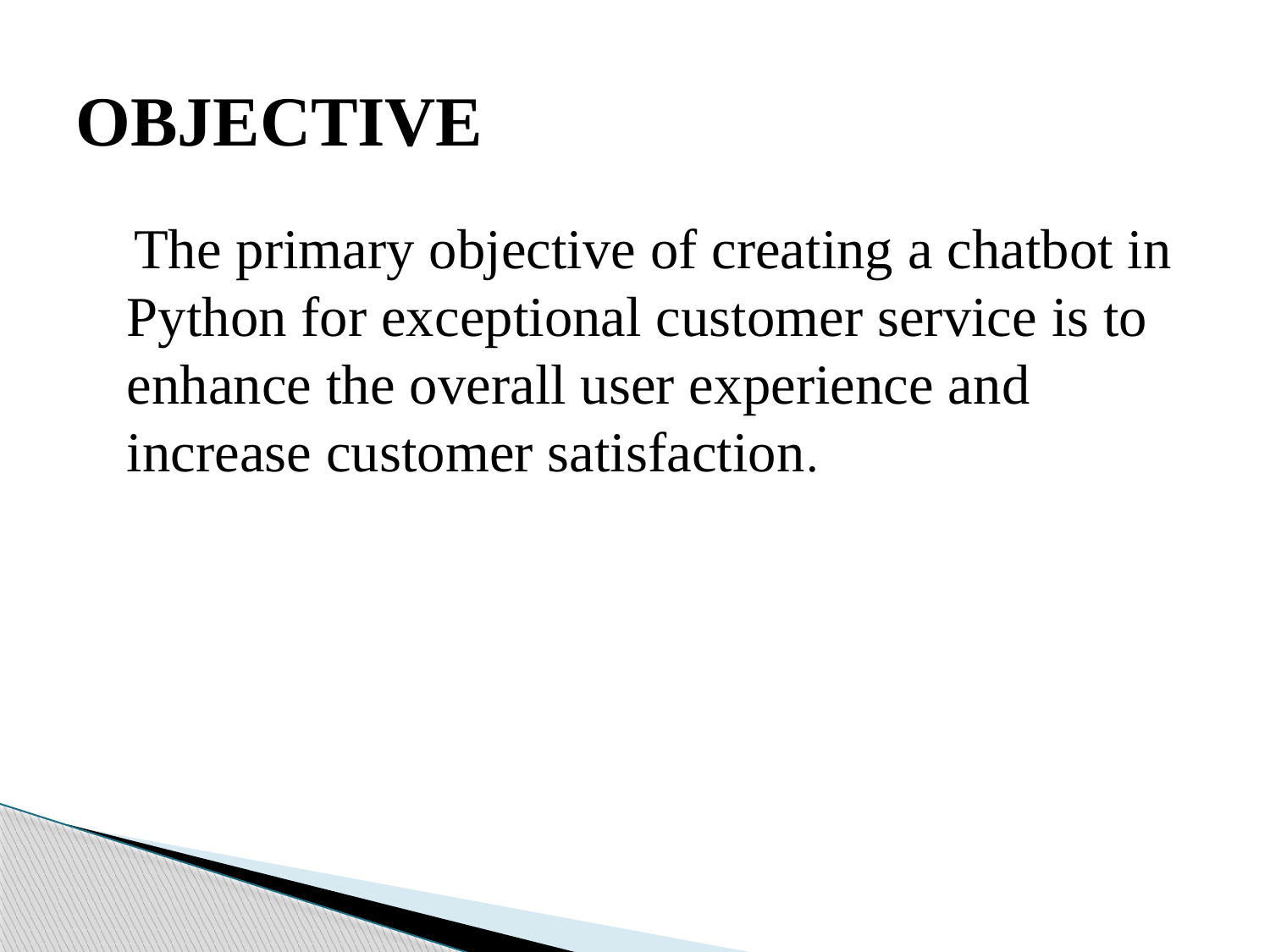

# OBJECTIVE
   The primary objective of creating a chatbot in Python for exceptional customer service is to enhance the overall user experience and increase customer satisfaction.